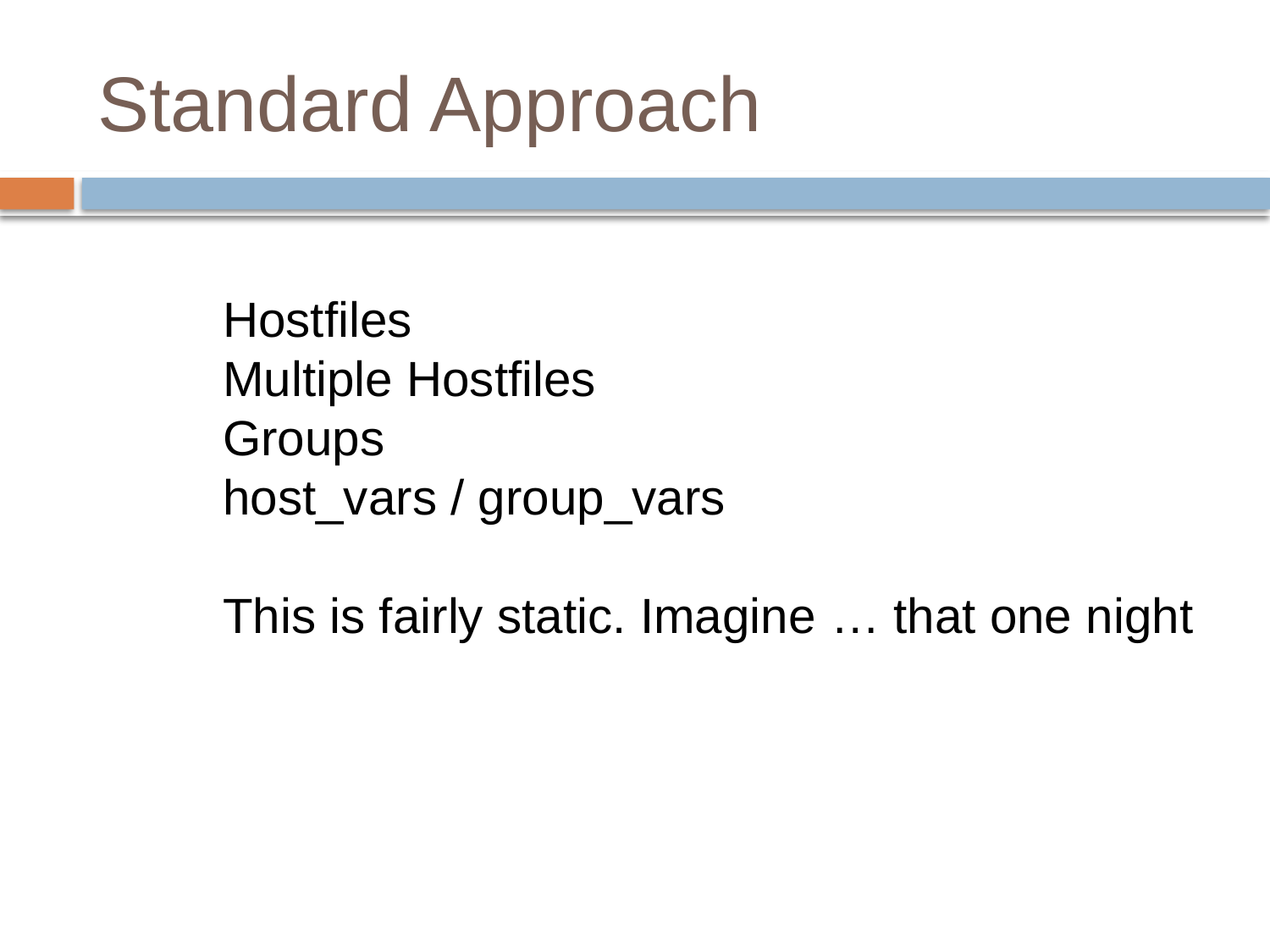

# Standard Approach
Hostfiles
Multiple Hostfiles
Groups
host_vars / group_vars

This is fairly static. Imagine … that one night